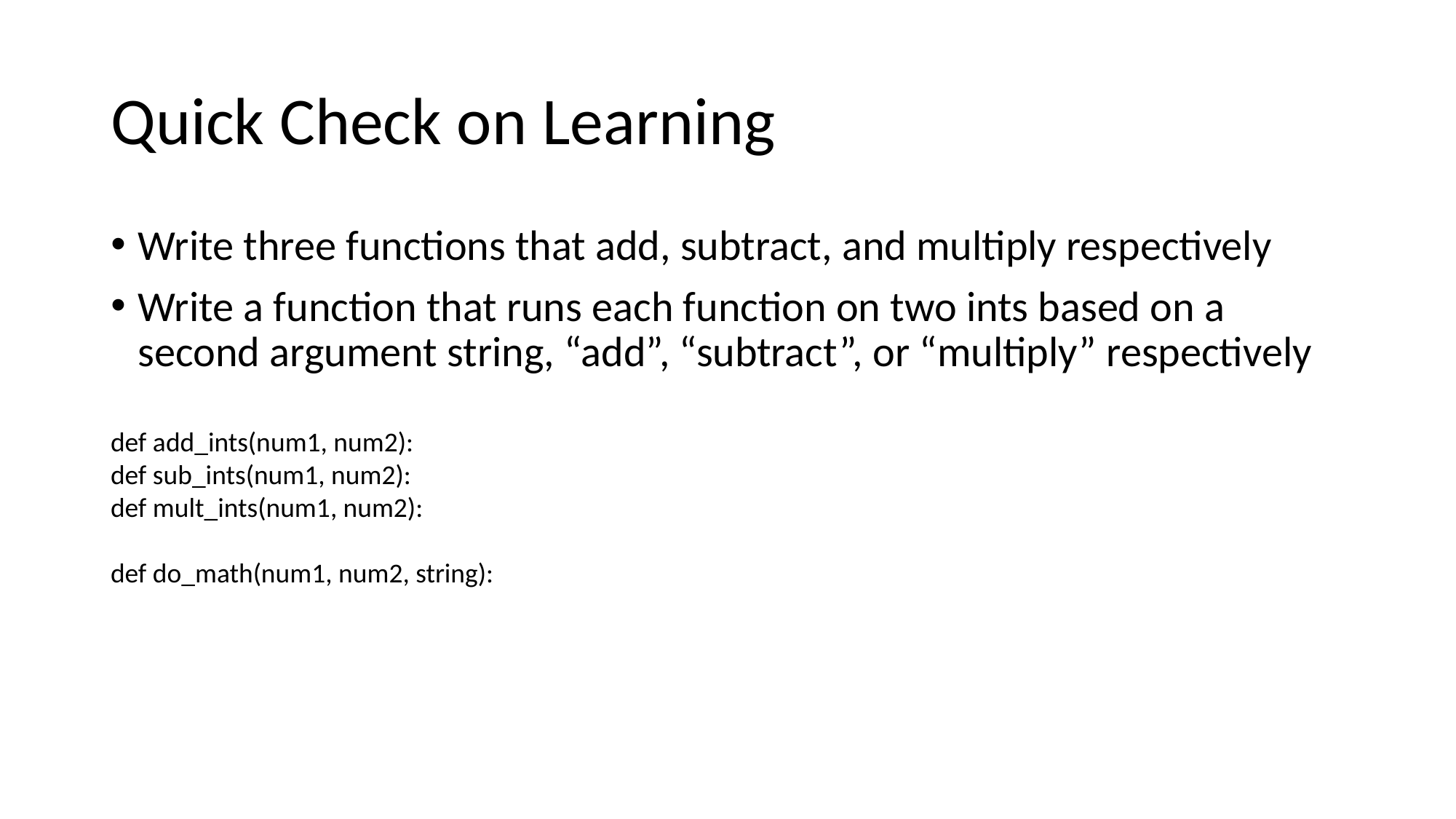

# Quick Check on Learning
Write three functions that add, subtract, and multiply respectively
Write a function that runs each function on two ints based on a second argument string, “add”, “subtract”, or “multiply” respectively
def add_ints(num1, num2):
def sub_ints(num1, num2):
def mult_ints(num1, num2):

def do_math(num1, num2, string):